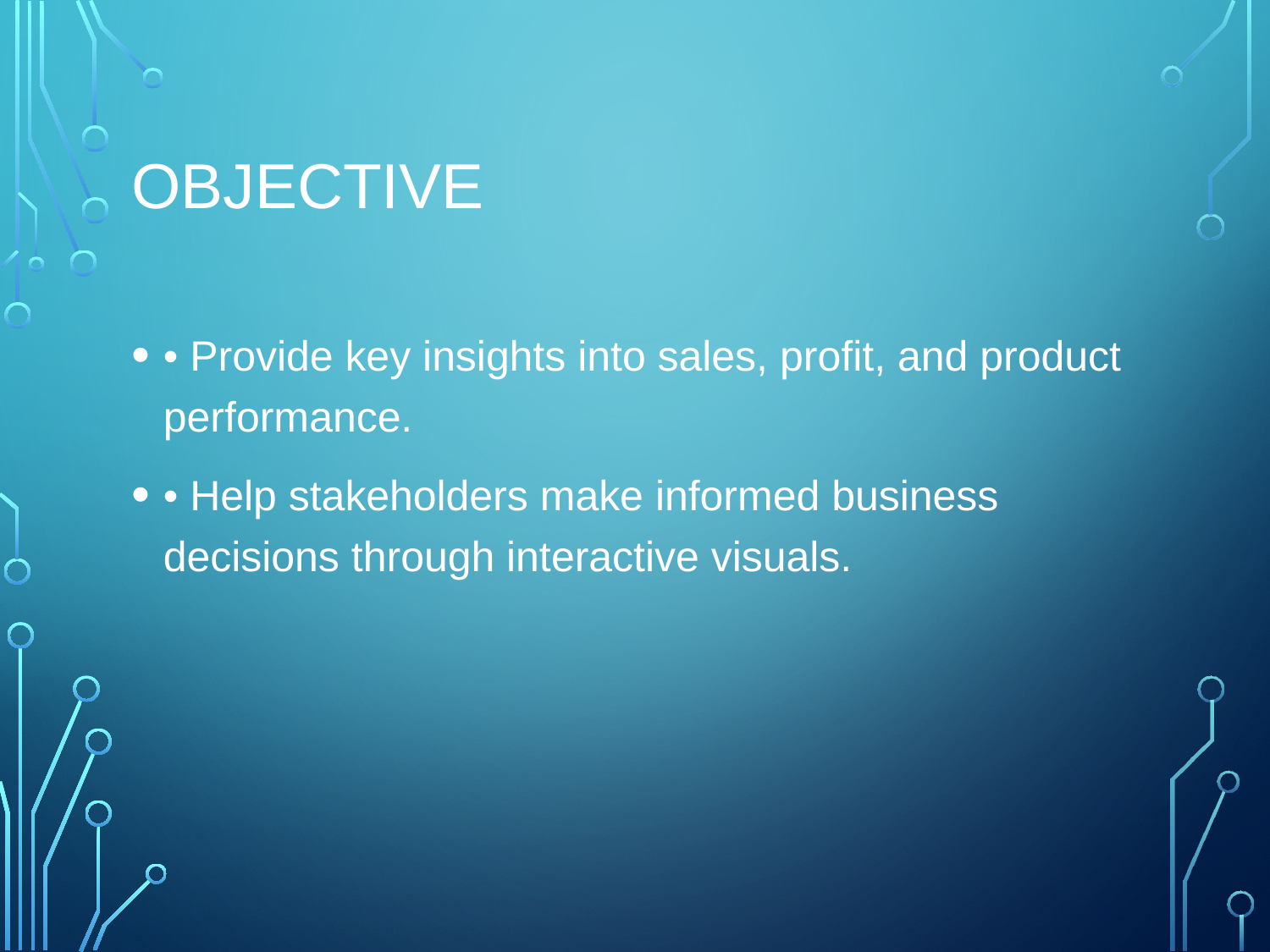

# Objective
• Provide key insights into sales, profit, and product performance.
• Help stakeholders make informed business decisions through interactive visuals.